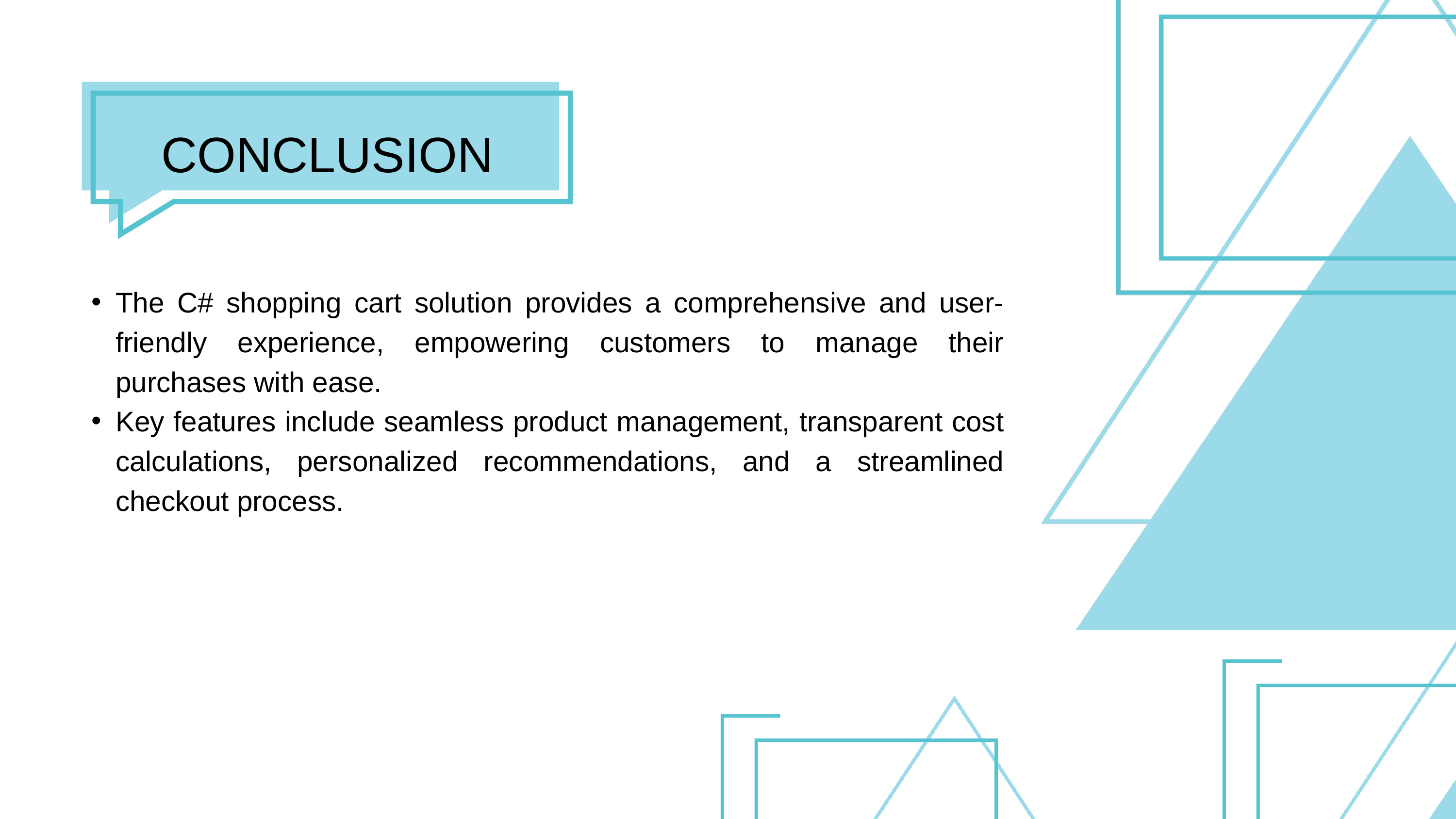

CONCLUSION
The C# shopping cart solution provides a comprehensive and user-friendly experience, empowering customers to manage their purchases with ease.
Key features include seamless product management, transparent cost calculations, personalized recommendations, and a streamlined checkout process.